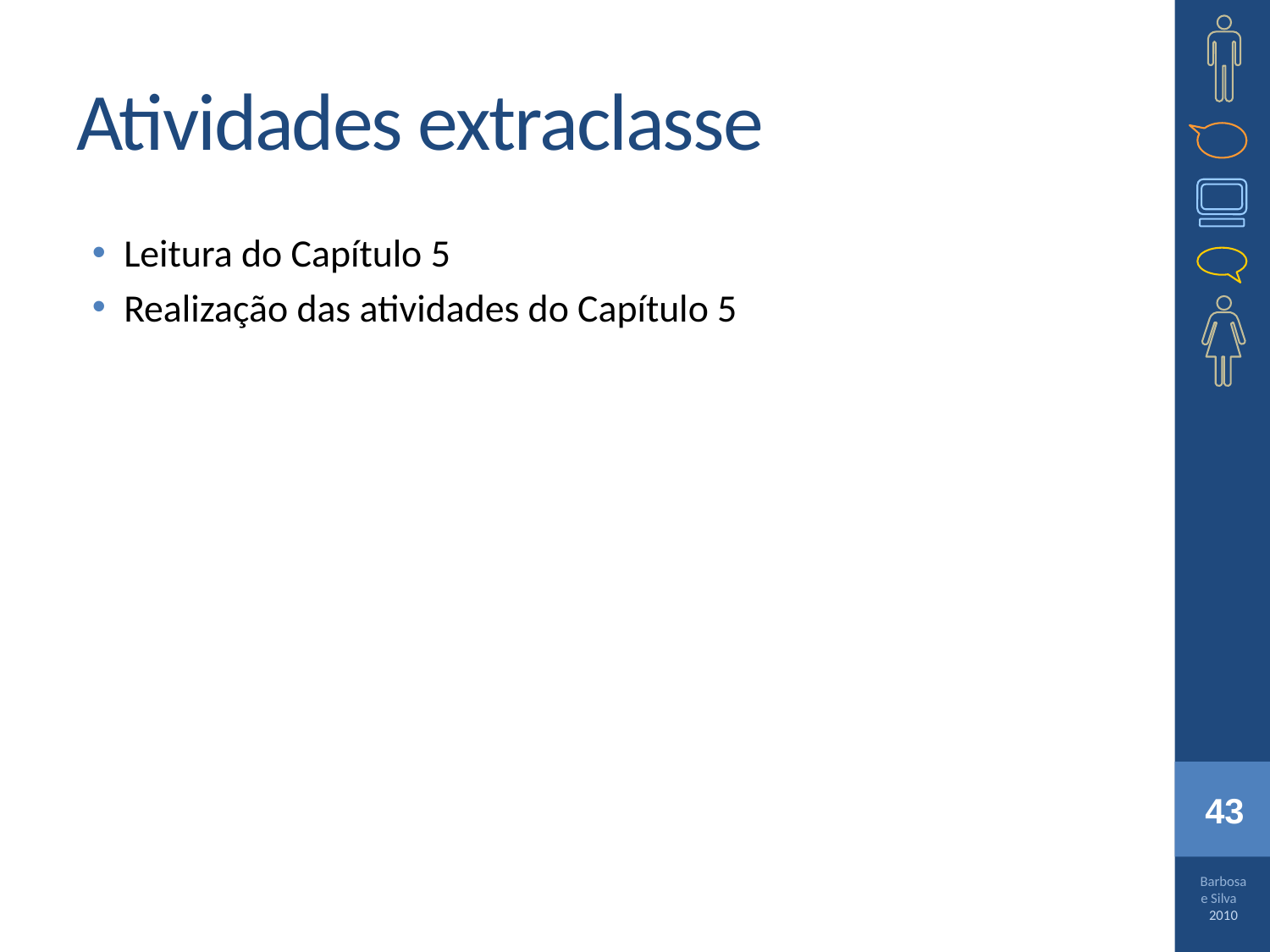

# Atividades extraclasse
Leitura do Capítulo 5
Realização das atividades do Capítulo 5